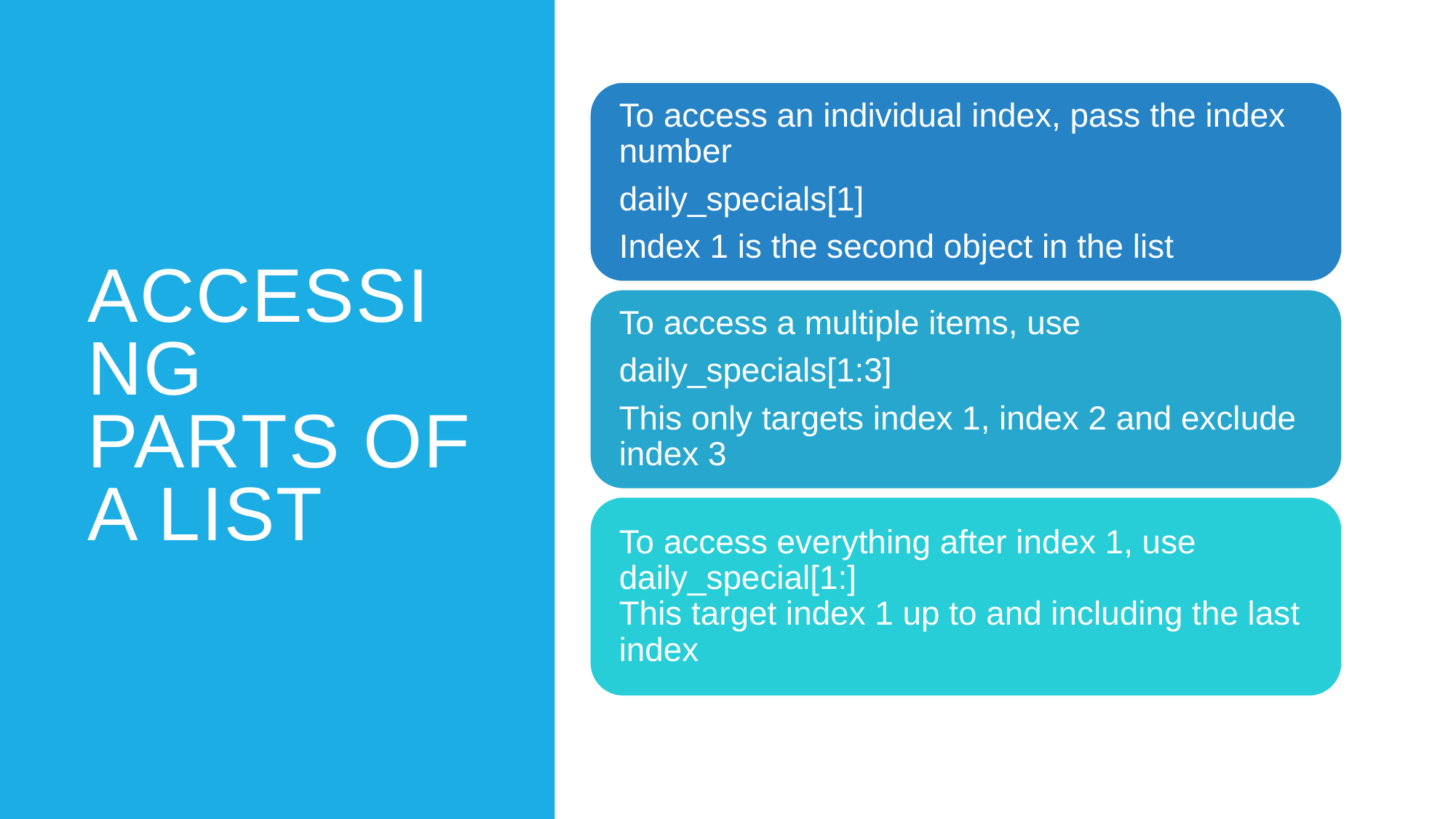

# Accessing parts of a list
To access an individual index, pass the index number
daily_specials[1]
Index 1 is the second object in the list
To access a multiple items, use
daily_specials[1:3]
This only targets index 1, index 2 and exclude index 3
To access everything after index 1, use
daily_special[1:]
This target index 1 up to and including the last index